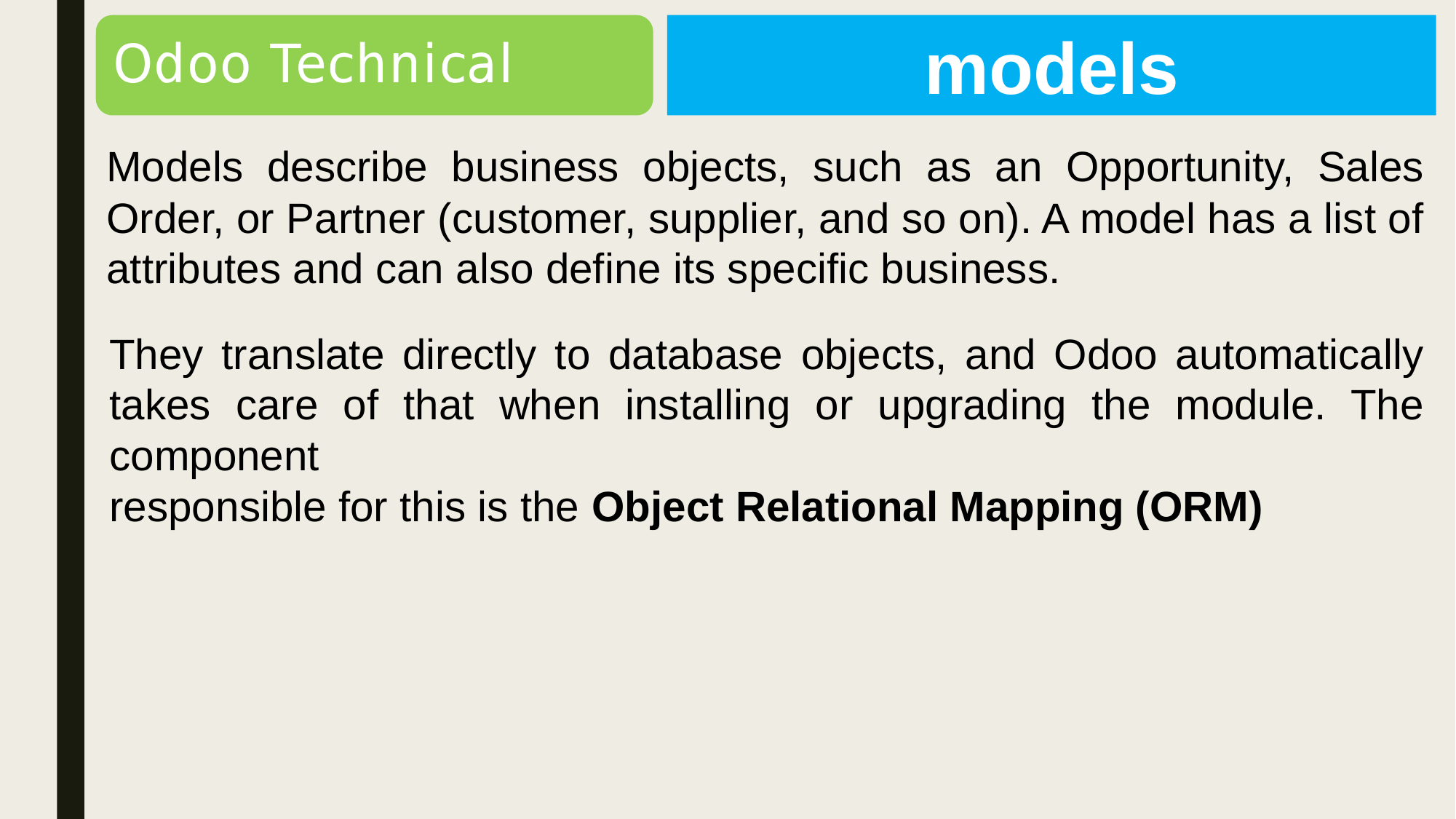

Odoo Technical
models
Models describe business objects, such as an Opportunity, Sales Order, or Partner (customer, supplier, and so on). A model has a list of attributes and can also define its specific business.
They translate directly to database objects, and Odoo automatically takes care of that when installing or upgrading the module. The component
responsible for this is the Object Relational Mapping (ORM)